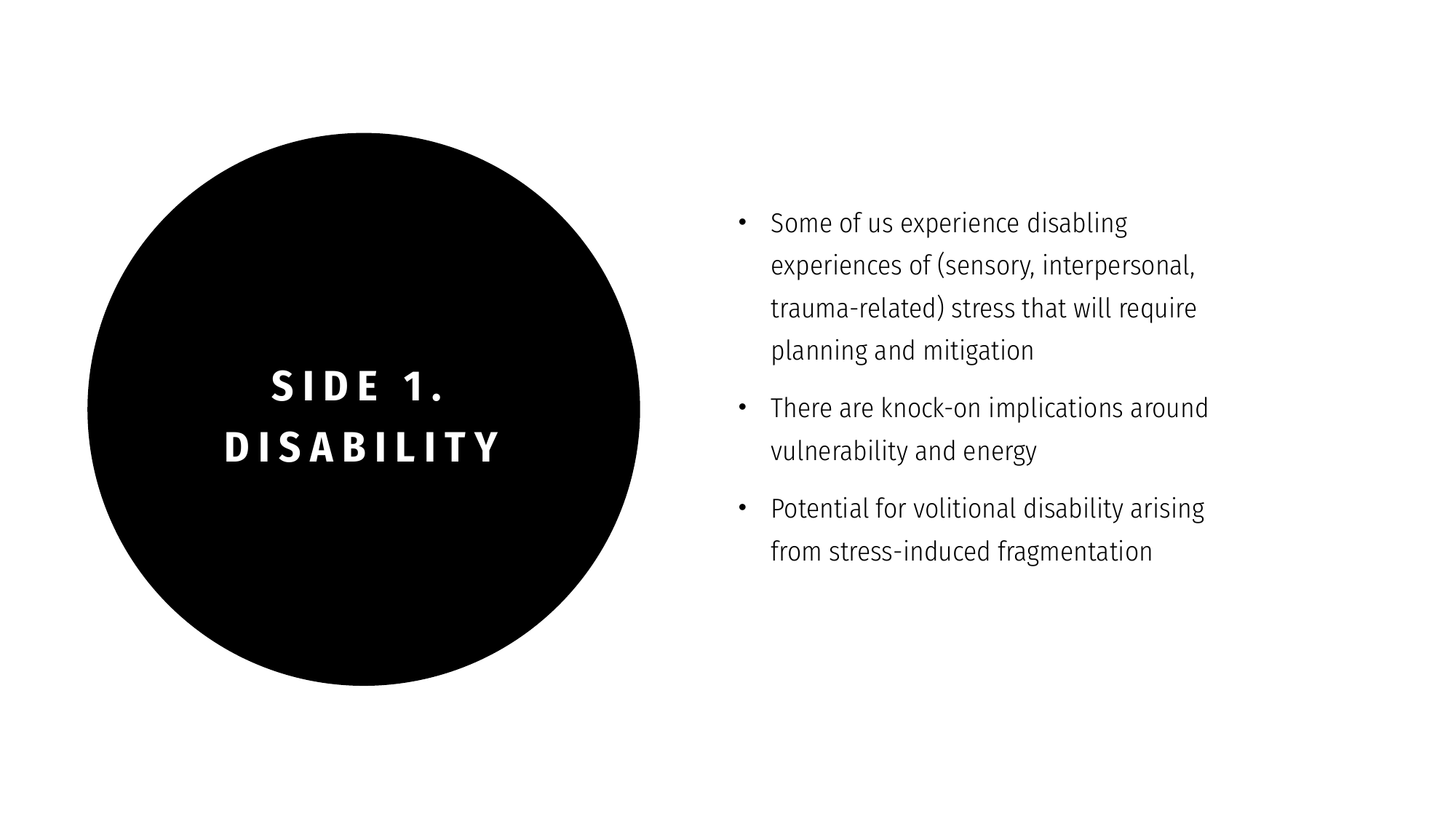

Some of us experience disabling experiences of (sensory, interpersonal, trauma-related) stress that will require planning and mitigation
There are knock-on implications around vulnerability and energy
Potential for volitional disability arising from stress-induced fragmentation

# Side 1. Disability